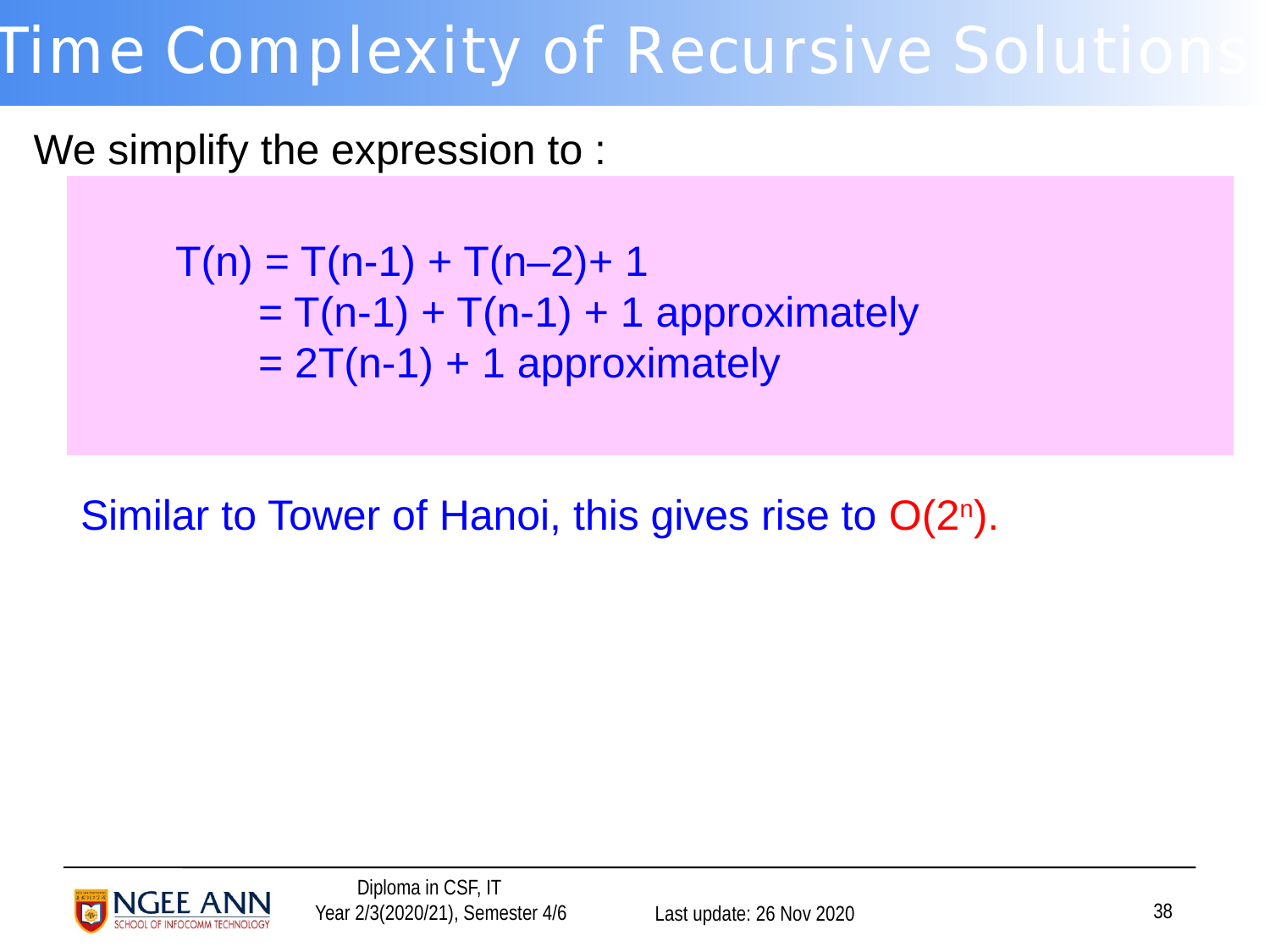

# Time Complexity of Recursive Solutions
We simplify the expression to :

        T(n) = T(n-1) + T(n–2)	+ 1
               = T(n-1) + T(n-1) + 1 approximately
               = 2T(n-1) + 1 approximately

Similar to Tower of Hanoi, this gives rise to O(2n).